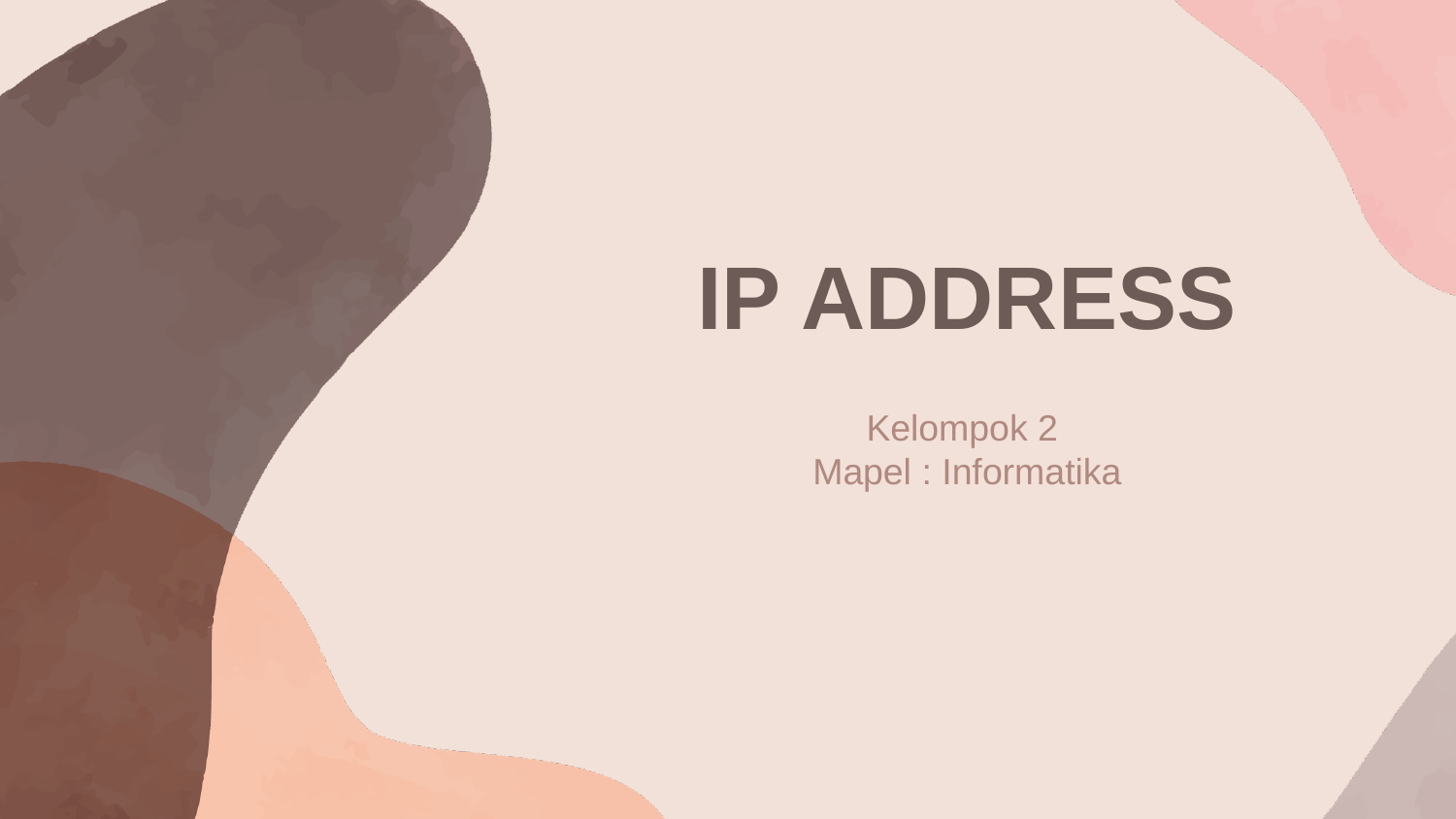

JOY ADIGANA V

NINDIYA PUSPITA S
# IP ADDRESS

M ALFFAD Z
GILANG WIRYA P
Kelompok 2
Mapel : Informatika

ALIFAH AZ-ZAHRA
SHALIKA NINDIA M

ZAZKIYA W
HERVIN DWI A